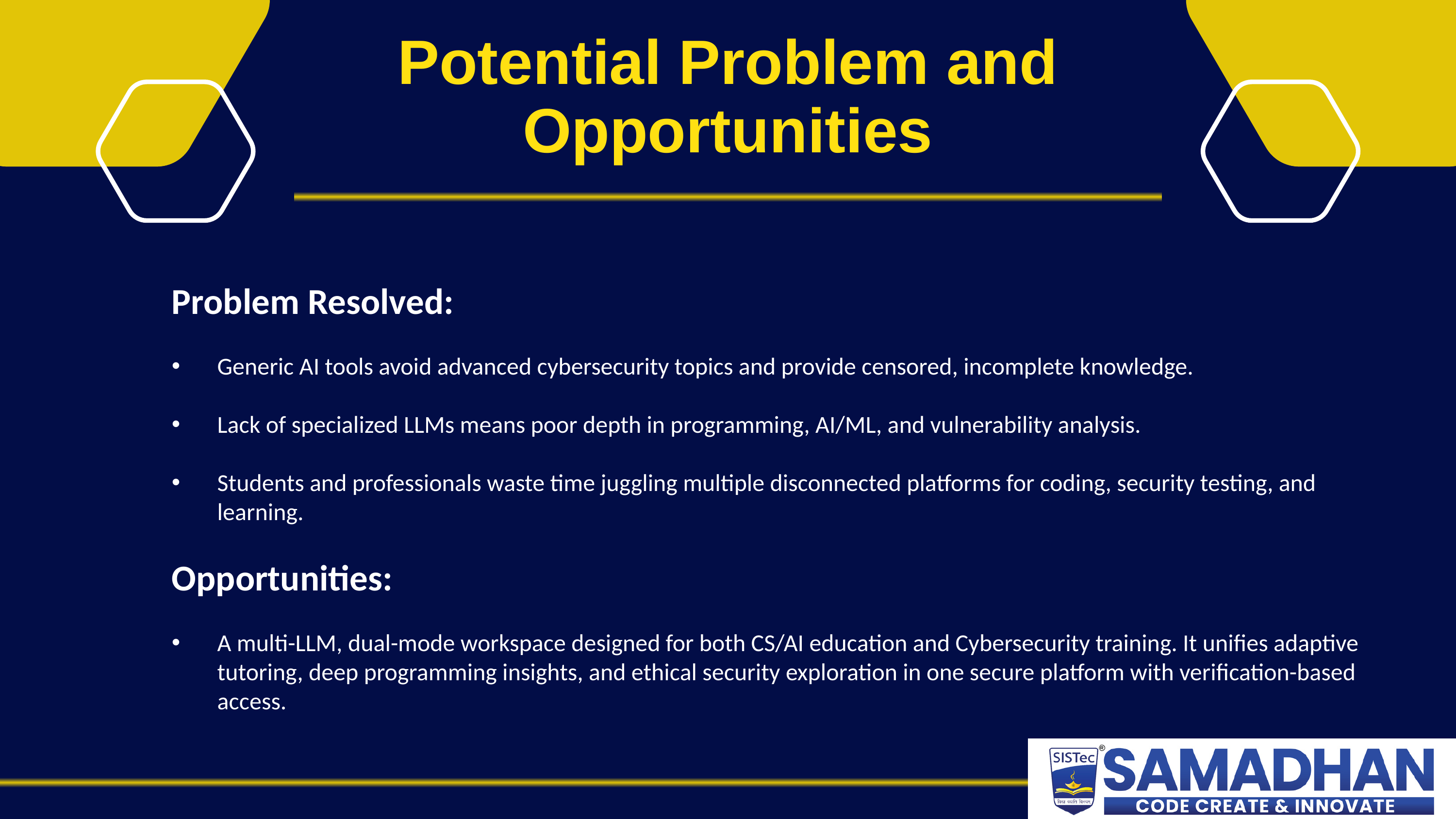

Potential Problem and Opportunities

Problem Resolved:

Generic AI tools avoid advanced cybersecurity topics and provide censored, incomplete knowledge.

Lack of specialized LLMs means poor depth in programming, AI/ML, and vulnerability analysis.

Students and professionals waste time juggling multiple disconnected platforms for coding, security testing, and learning.

Opportunities:

A multi-LLM, dual-mode workspace designed for both CS/AI education and Cybersecurity training. It unifies adaptive tutoring, deep programming insights, and ethical security exploration in one secure platform with verification-based access.